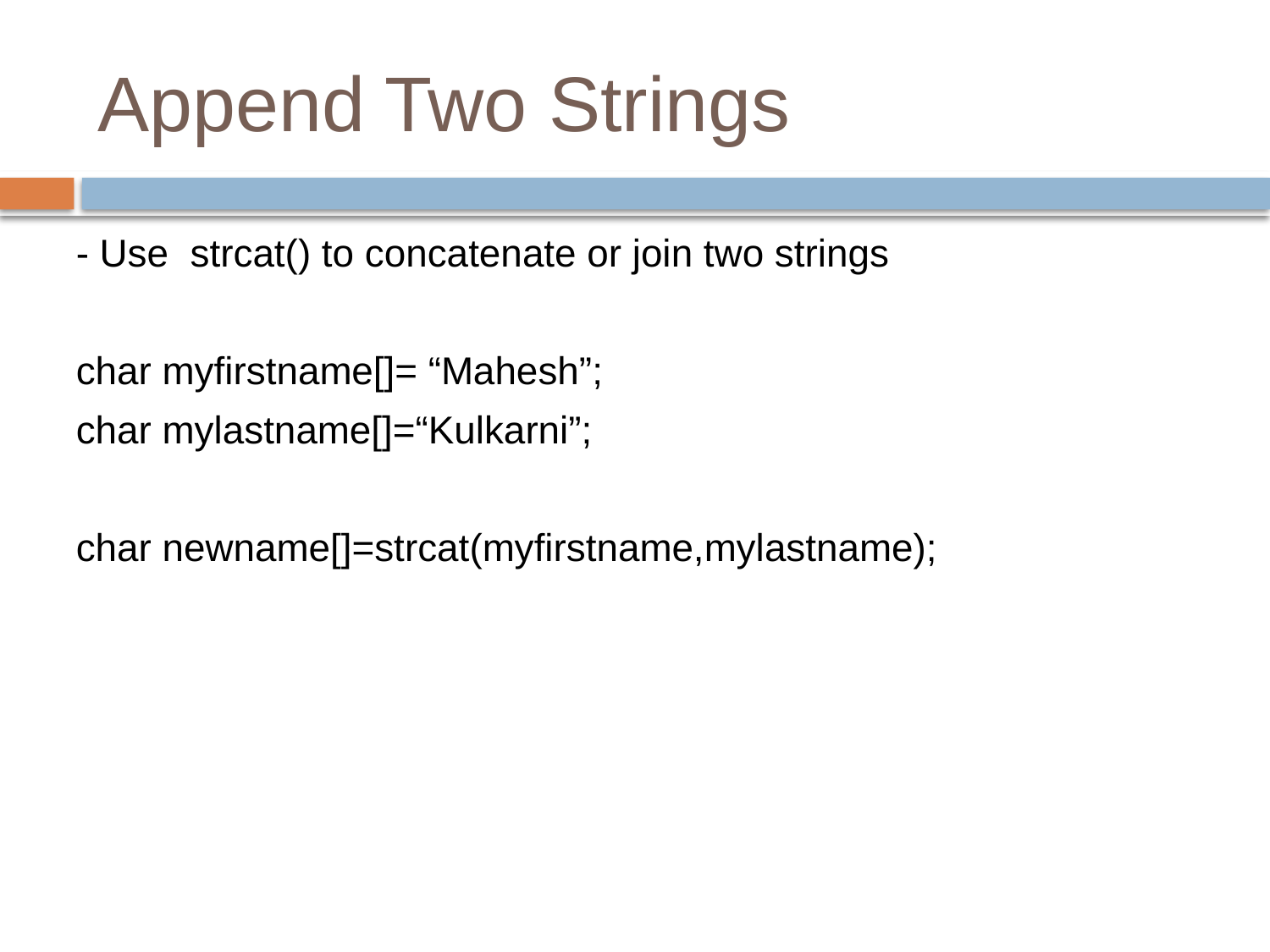

# Append Two Strings
- Use  strcat() to concatenate or join two strings

char myfirstname[]= “Mahesh”;
char mylastname[]=“Kulkarni”;

char newname[]=strcat(myfirstname,mylastname);